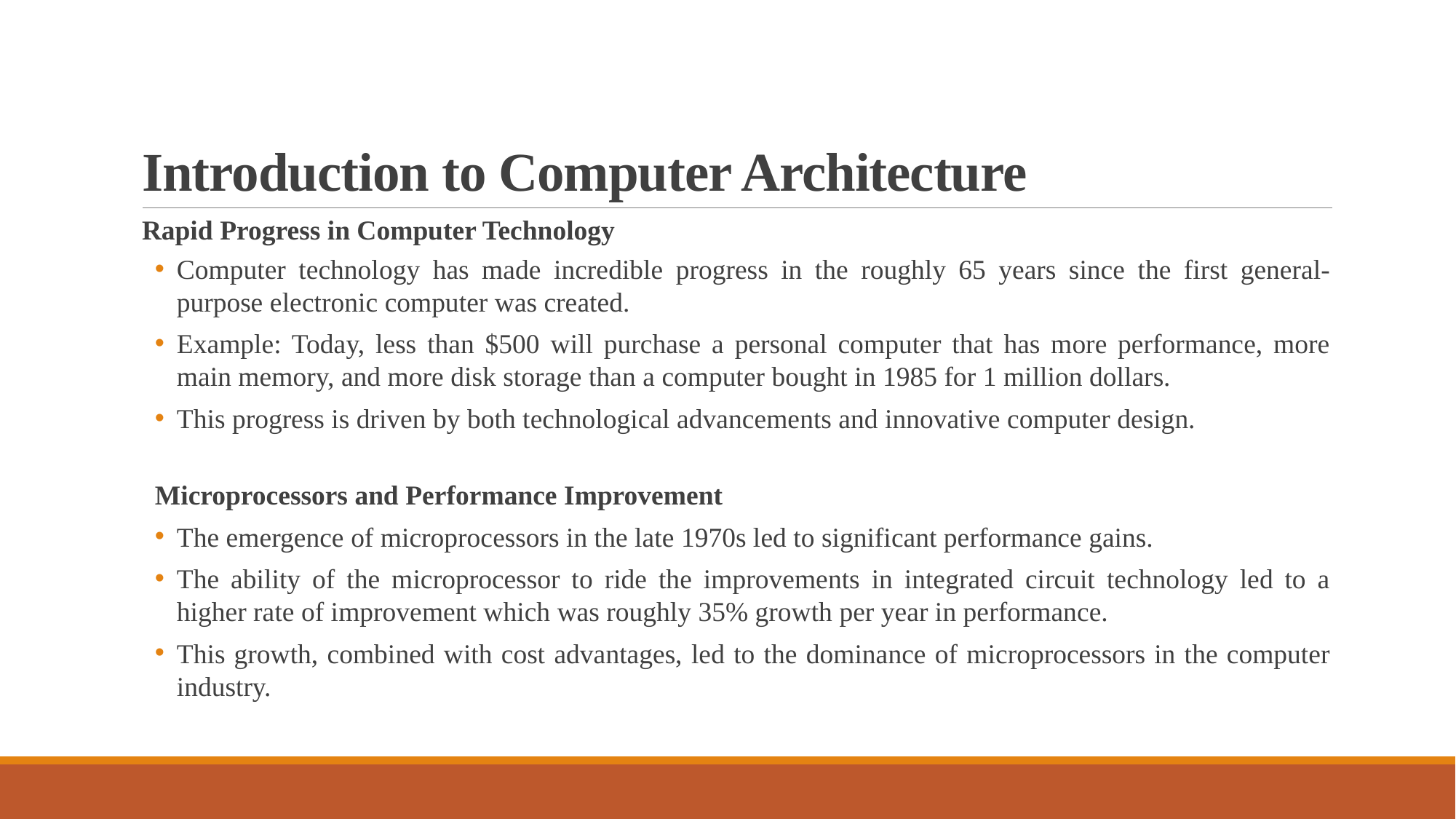

# Introduction to Computer Architecture
Rapid Progress in Computer Technology
Computer technology has made incredible progress in the roughly 65 years since the first general-purpose electronic computer was created.
Example: Today, less than $500 will purchase a personal computer that has more performance, more main memory, and more disk storage than a computer bought in 1985 for 1 million dollars.
This progress is driven by both technological advancements and innovative computer design.

Microprocessors and Performance Improvement
The emergence of microprocessors in the late 1970s led to significant performance gains.
The ability of the microprocessor to ride the improvements in integrated circuit technology led to a higher rate of improvement which was roughly 35% growth per year in performance.
This growth, combined with cost advantages, led to the dominance of microprocessors in the computer industry.